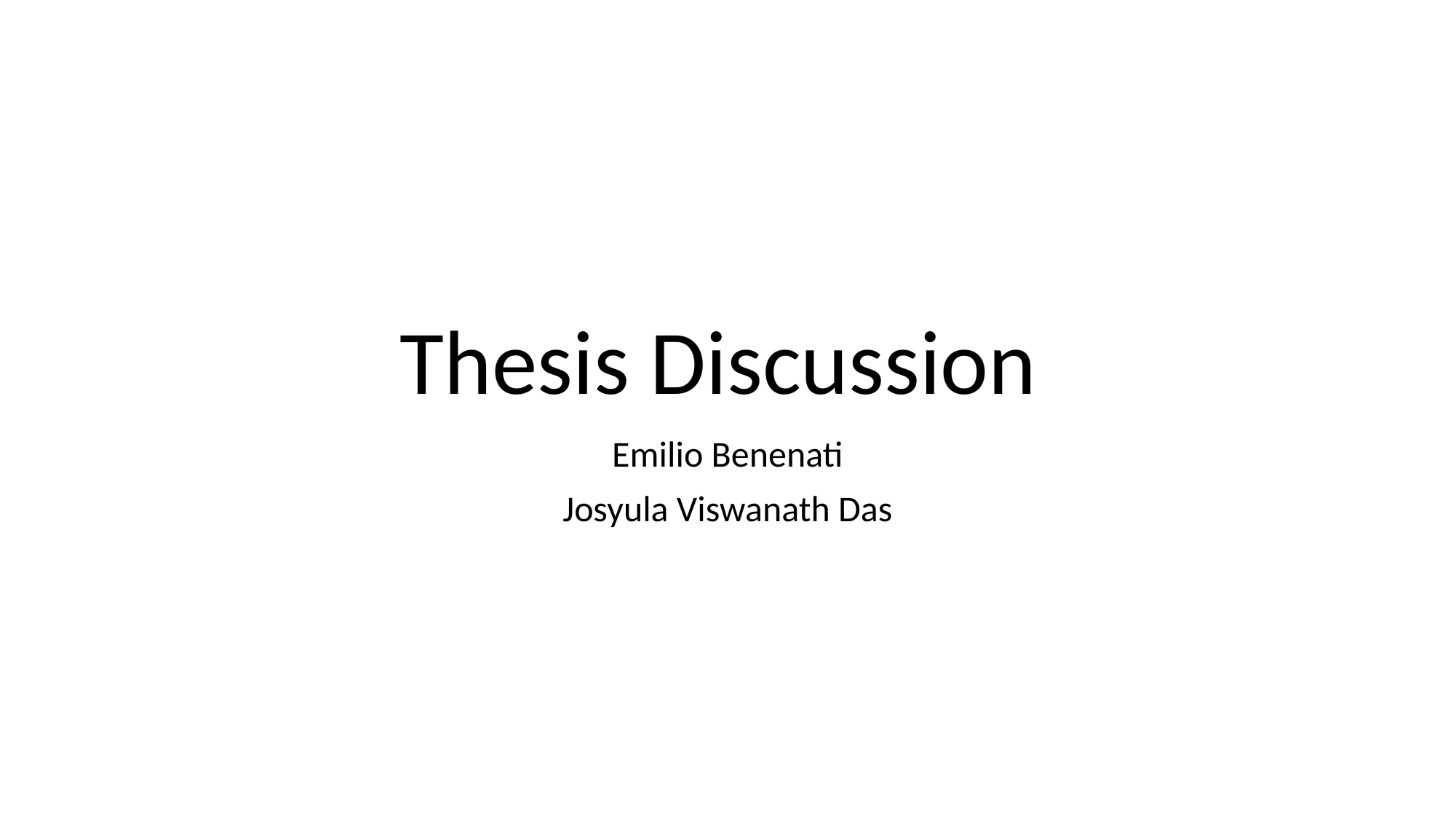

# Thesis Discussion
Emilio Benenati
Josyula Viswanath Das